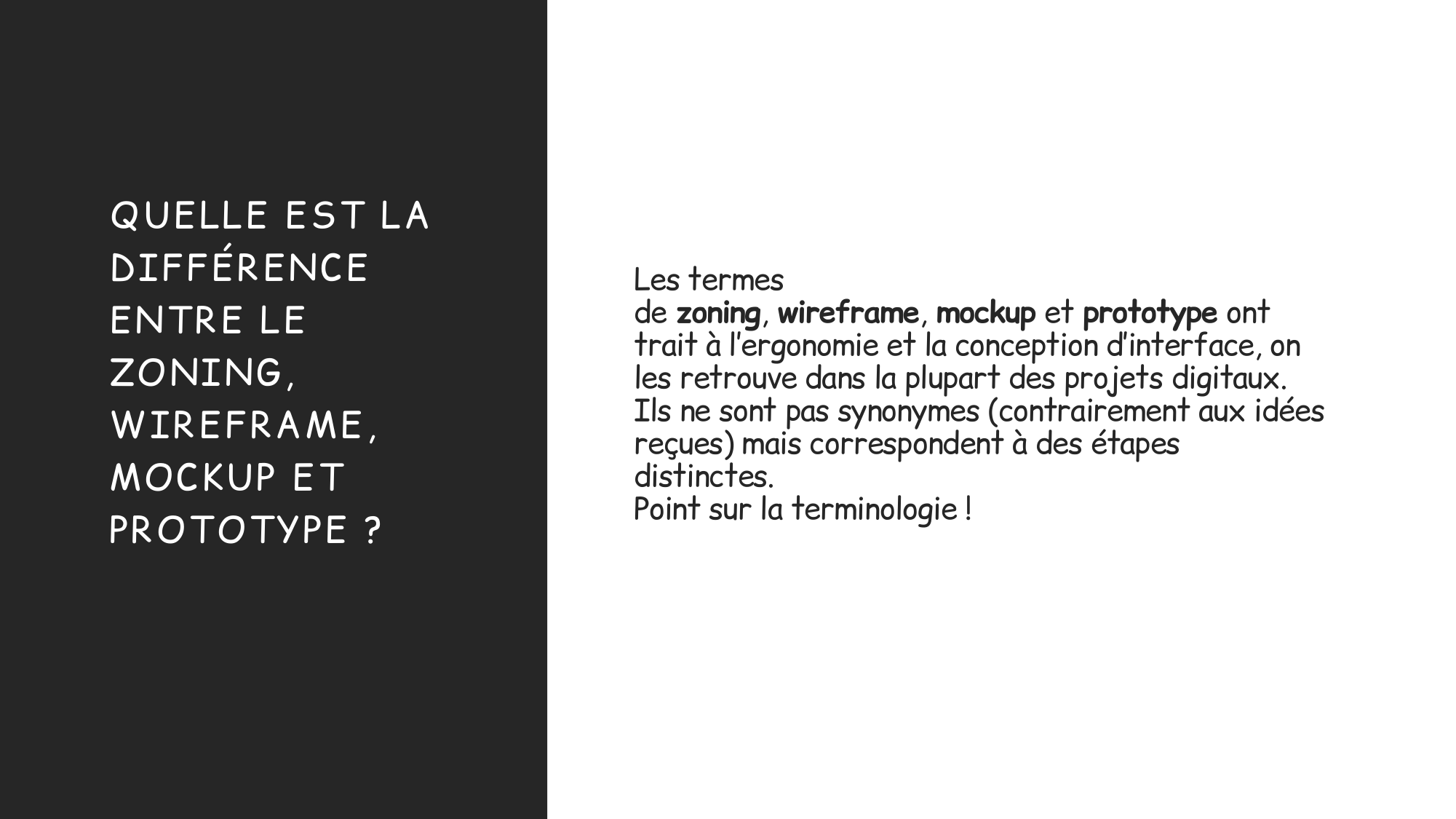

# Les termes de zoning, wireframe, mockup et prototype ont trait à l’ergonomie et la conception d’interface, on les retrouve dans la plupart des projets digitaux. Ils ne sont pas synonymes (contrairement aux idées reçues) mais correspondent à des étapes distinctes. Point sur la terminologie !
Quelle est la différence entre le Zoning, Wireframe, Mockup et Prototype ?